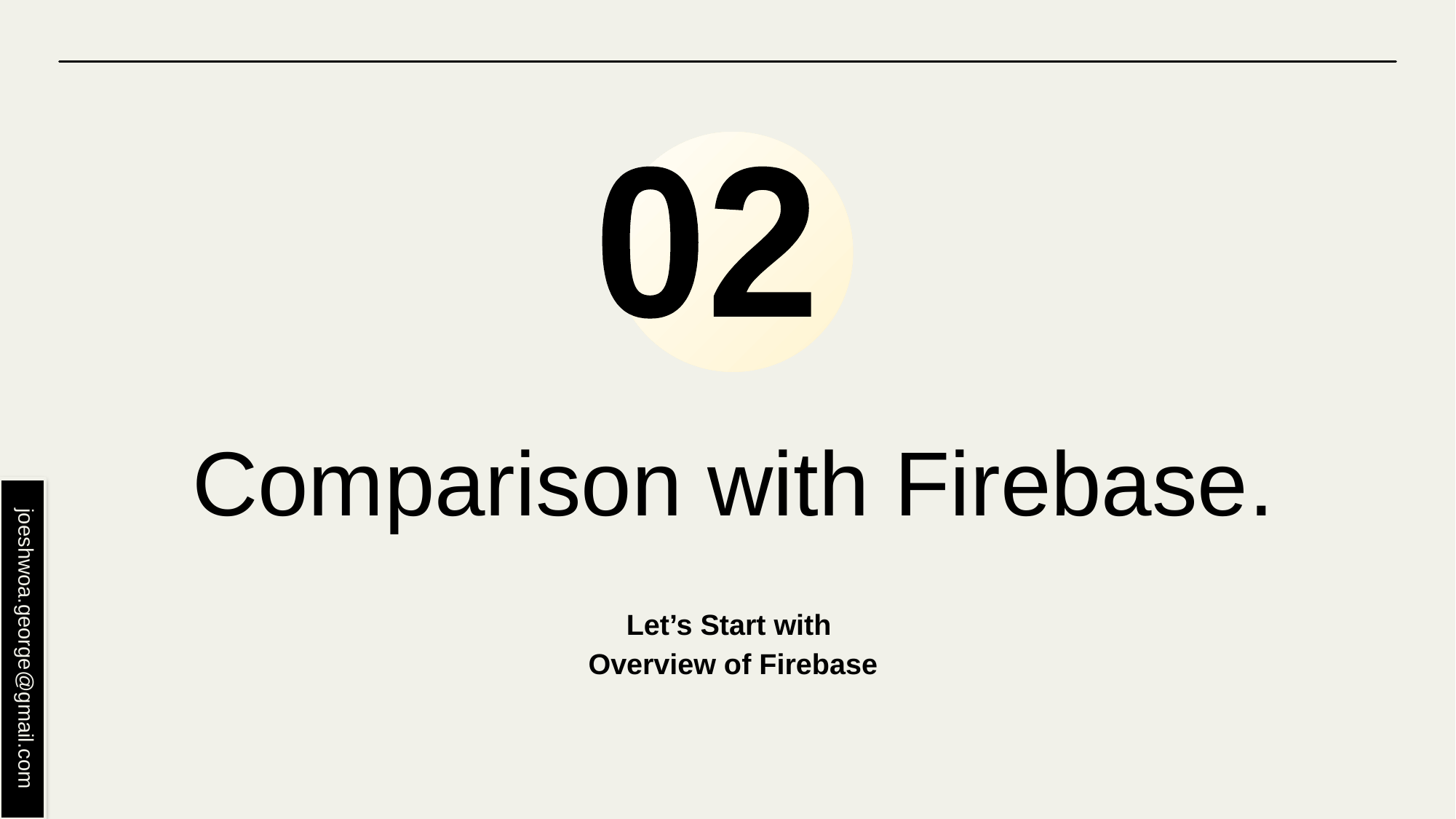

02
# Comparison with Firebase.
Let’s Start with
Overview of Firebase
joeshwoa.george@gmail.com